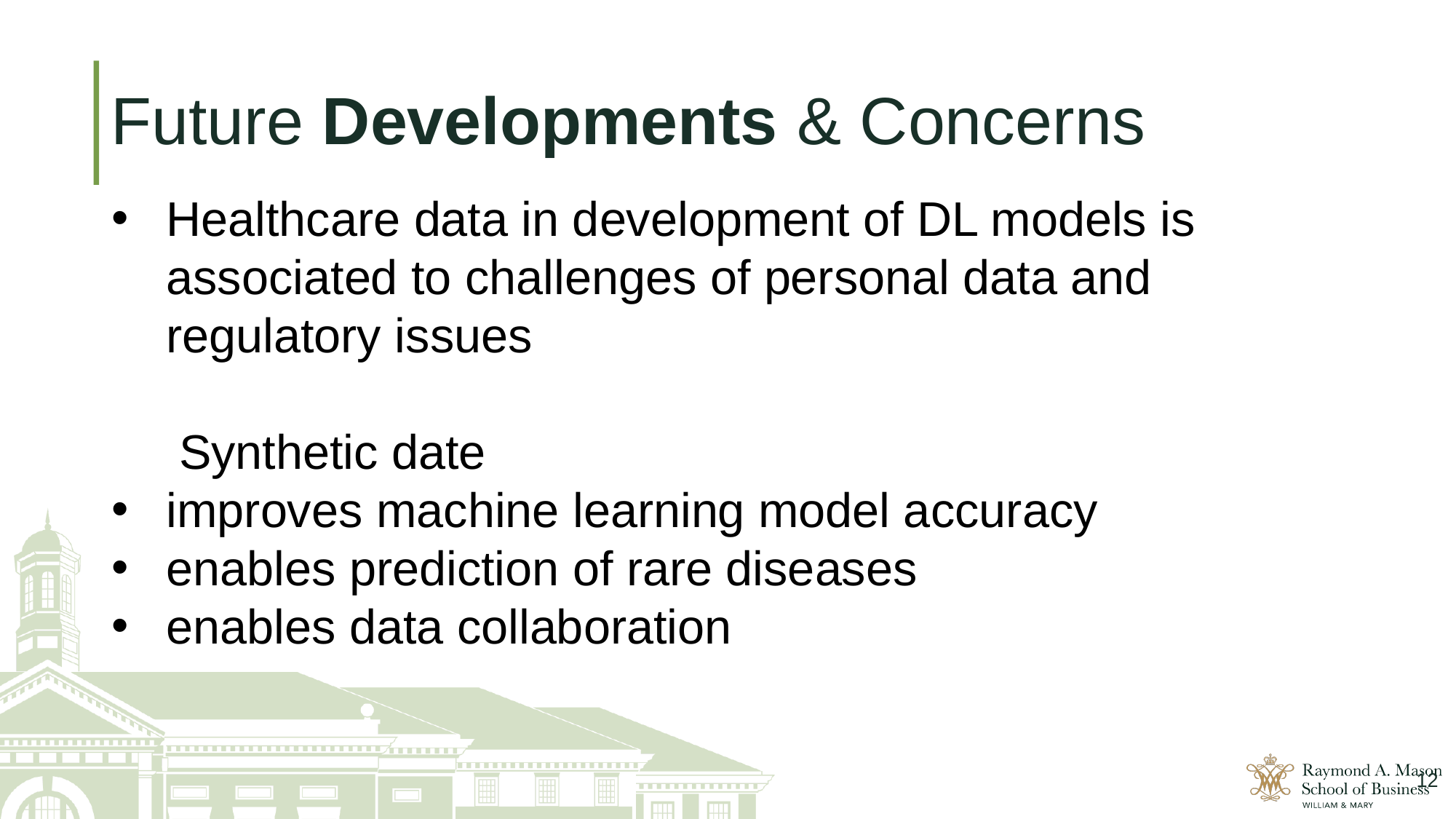

# Future Developments & Concerns

Healthcare data in development of DL models is associated to challenges of personal data and regulatory issues

     Synthetic date
improves machine learning model accuracy
enables prediction of rare diseases
enables data collaboration

12